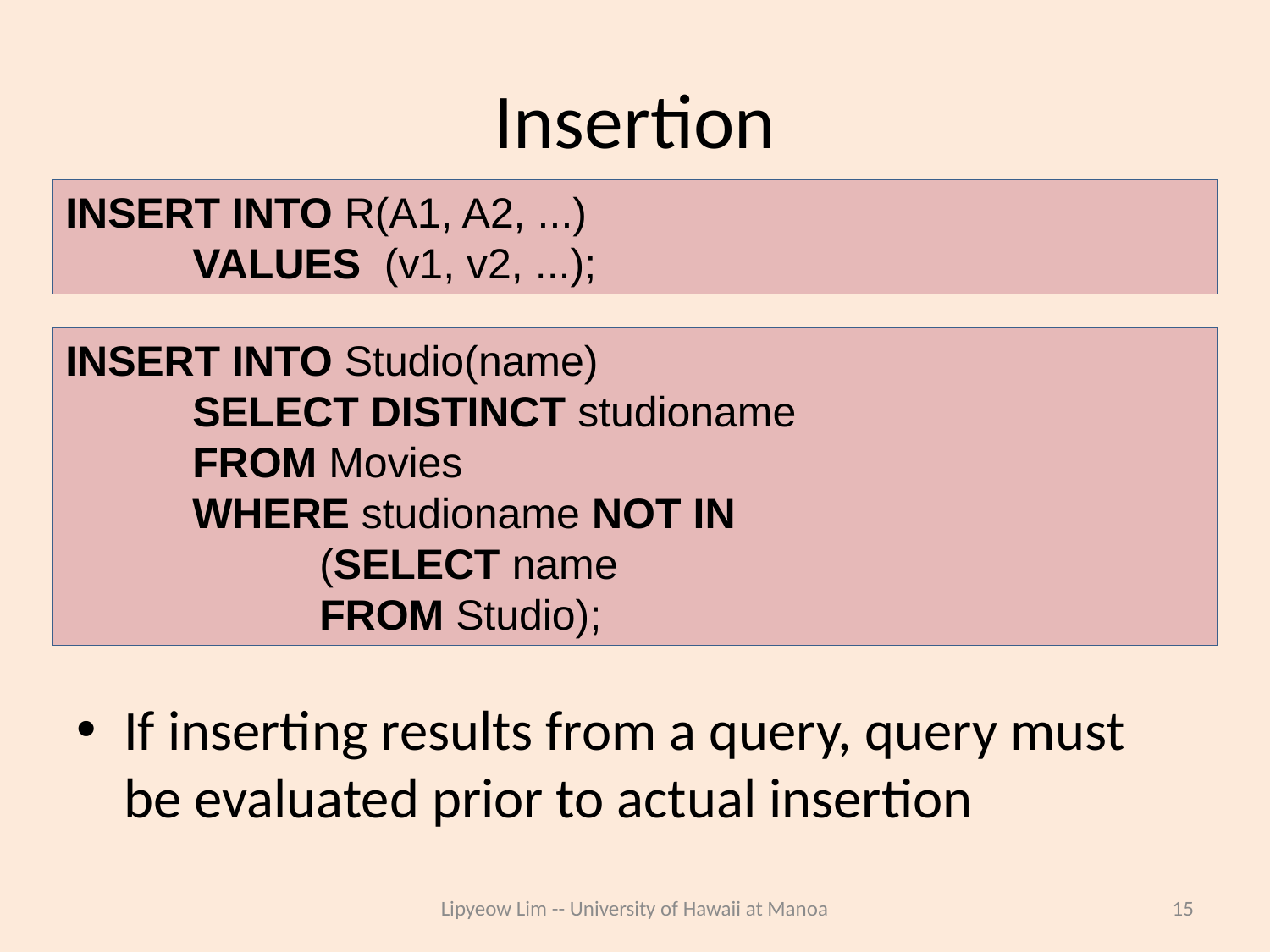

# Insertion
INSERT INTO R(A1, A2, ...)
	VALUES  (v1, v2, ...);
INSERT INTO Studio(name)
	SELECT DISTINCT studioname
	FROM Movies
	WHERE studioname NOT IN
		(SELECT name
		FROM Studio);
If inserting results from a query, query must be evaluated prior to actual insertion
Lipyeow Lim -- University of Hawaii at Manoa
15